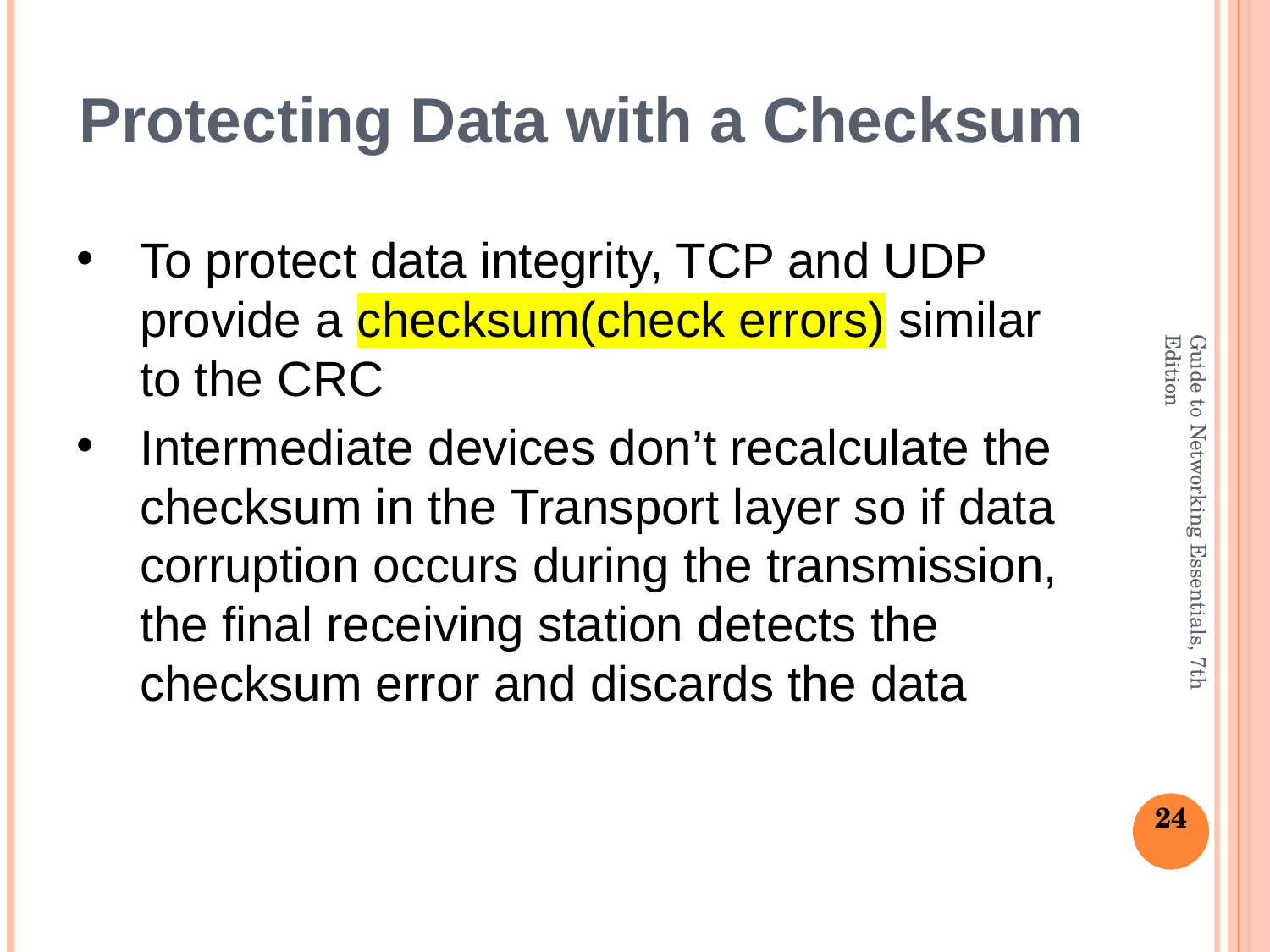

# Protecting Data with a Checksum
To protect data integrity, TCP and UDP provide a checksum(check errors) similar to the CRC
Intermediate devices don’t recalculate the checksum in the Transport layer so if data corruption occurs during the transmission, the final receiving station detects the checksum error and discards the data

Guide to Networking Essentials, 7th Edition
24